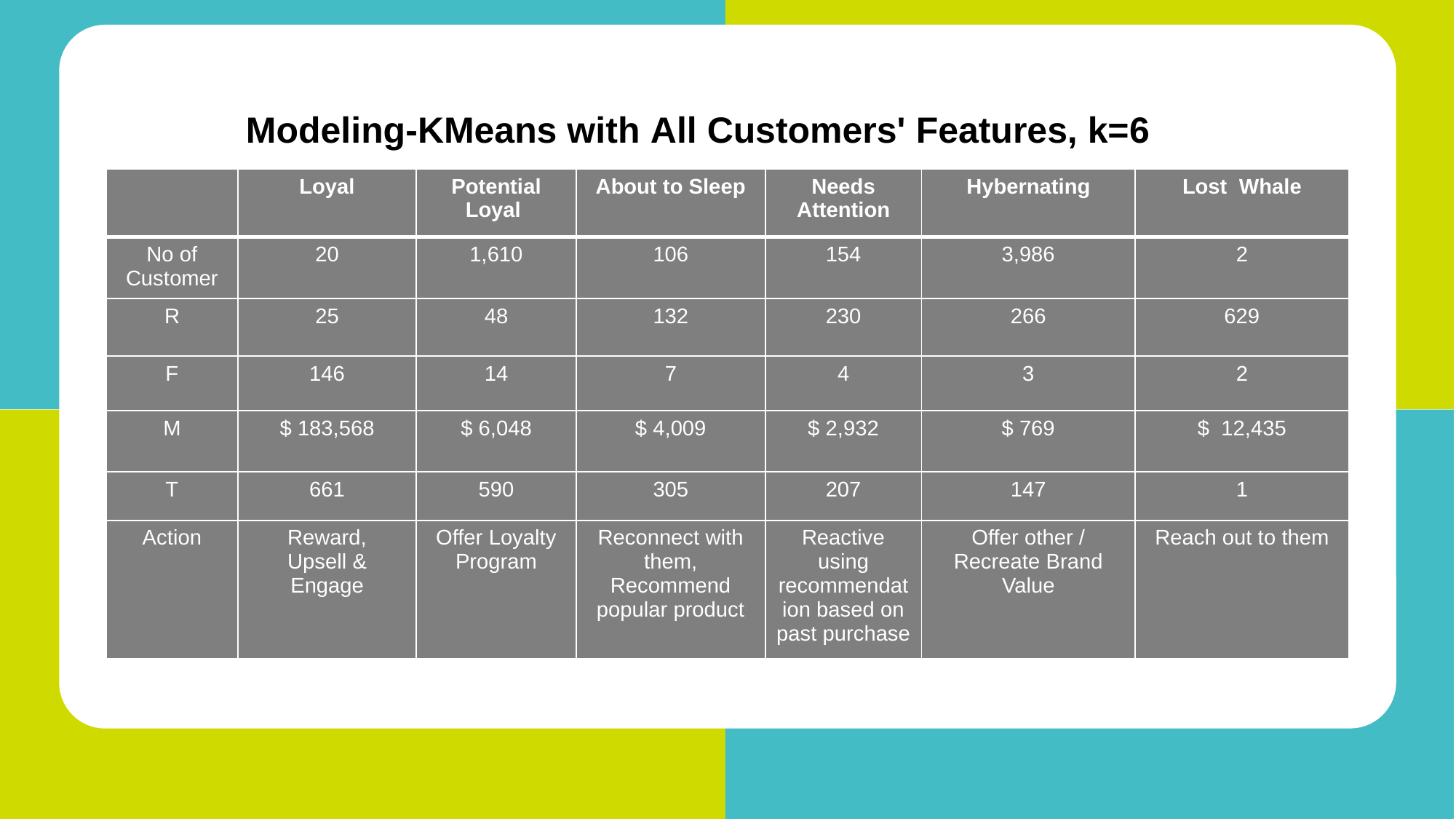

Modeling-KMeans with All Customers' Features, k=6
|  | Loyal | Potential Loyal | About to Sleep | Needs Attention | Hybernating | Lost Whale |
| --- | --- | --- | --- | --- | --- | --- |
| No of Customer | 20 | 1,610 | 106 | 154 | 3,986 | 2 |
| R | 25 | 48 | 132 | 230 | 266 | 629 |
| F | 146 | 14 | 7 | 4 | 3 | 2 |
| M | $ 183,568 | $ 6,048 | $ 4,009 | $ 2,932 | $ 769 | $ 12,435 |
| T | 661 | 590 | 305 | 207 | 147 | 1 |
| Action | Reward, Upsell & Engage | Offer Loyalty Program | Reconnect with them, Recommend popular product | Reactive using recommendation based on past purchase | Offer other / Recreate Brand Value | Reach out to them |